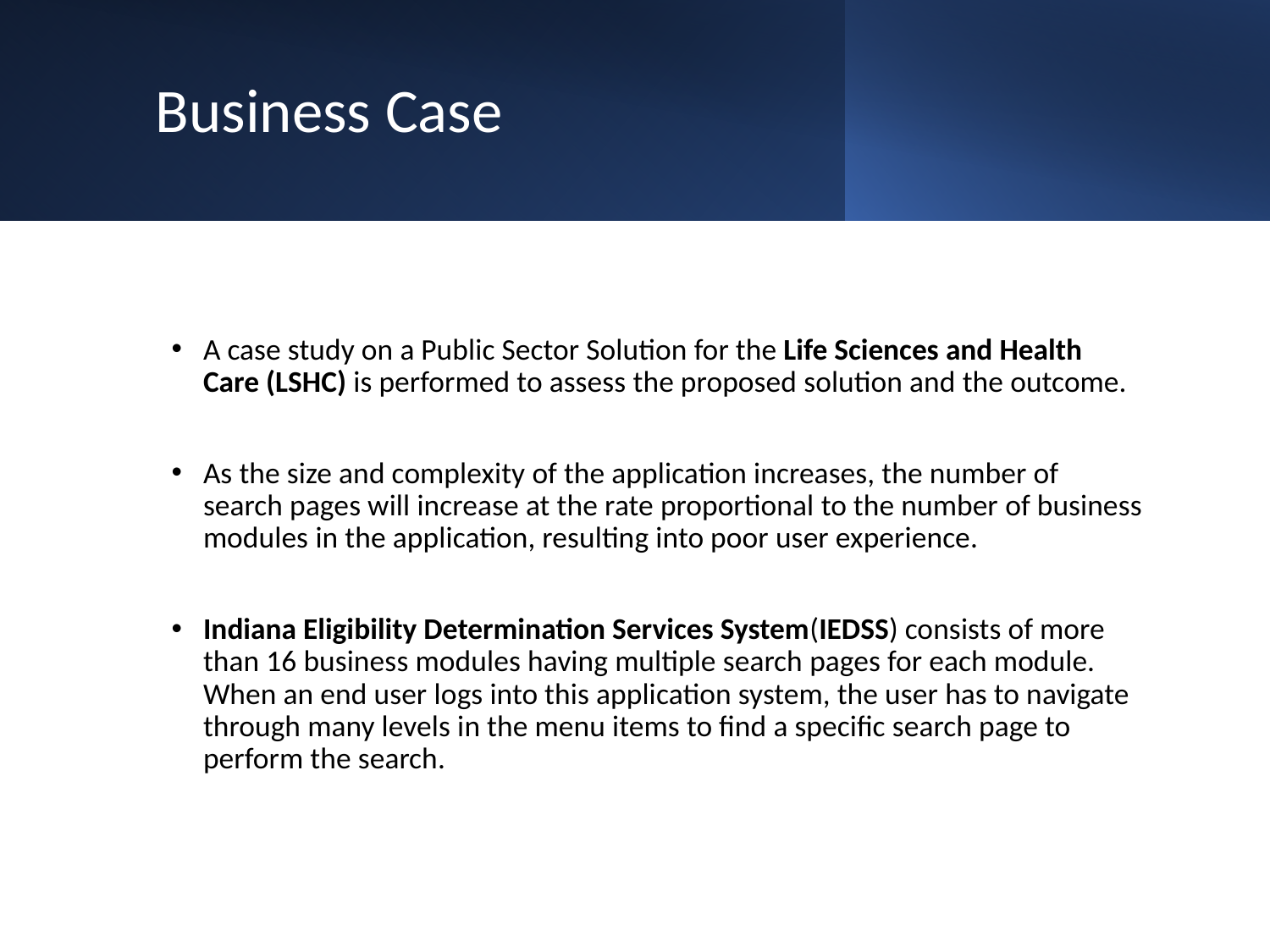

# Business Case
A case study on a Public Sector Solution for the Life Sciences and Health Care (LSHC) is performed to assess the proposed solution and the outcome.

As the size and complexity of the application increases, the number of search pages will increase at the rate proportional to the number of business modules in the application, resulting into poor user experience.

Indiana Eligibility Determination Services System(IEDSS) consists of more than 16 business modules having multiple search pages for each module. When an end user logs into this application system, the user has to navigate through many levels in the menu items to find a specific search page to perform the search.